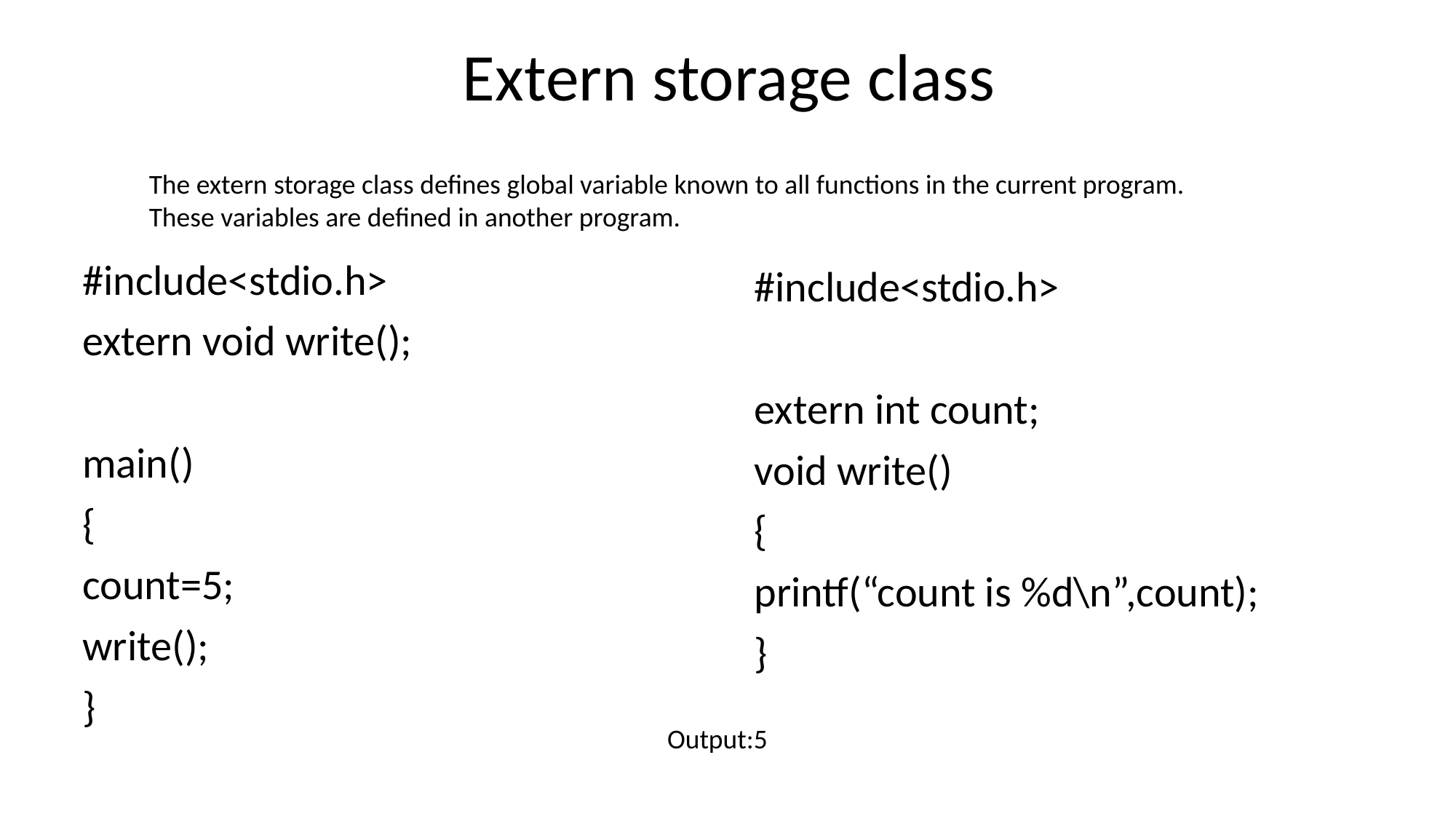

# Extern storage class
The extern storage class defines global variable known to all functions in the current program.
These variables are defined in another program.
#include<stdio.h>
extern void write();

main()
{
count=5;
write();
}
#include<stdio.h>

extern int count;
void write()
{
printf(“count is %d\n”,count);
}
Output:5